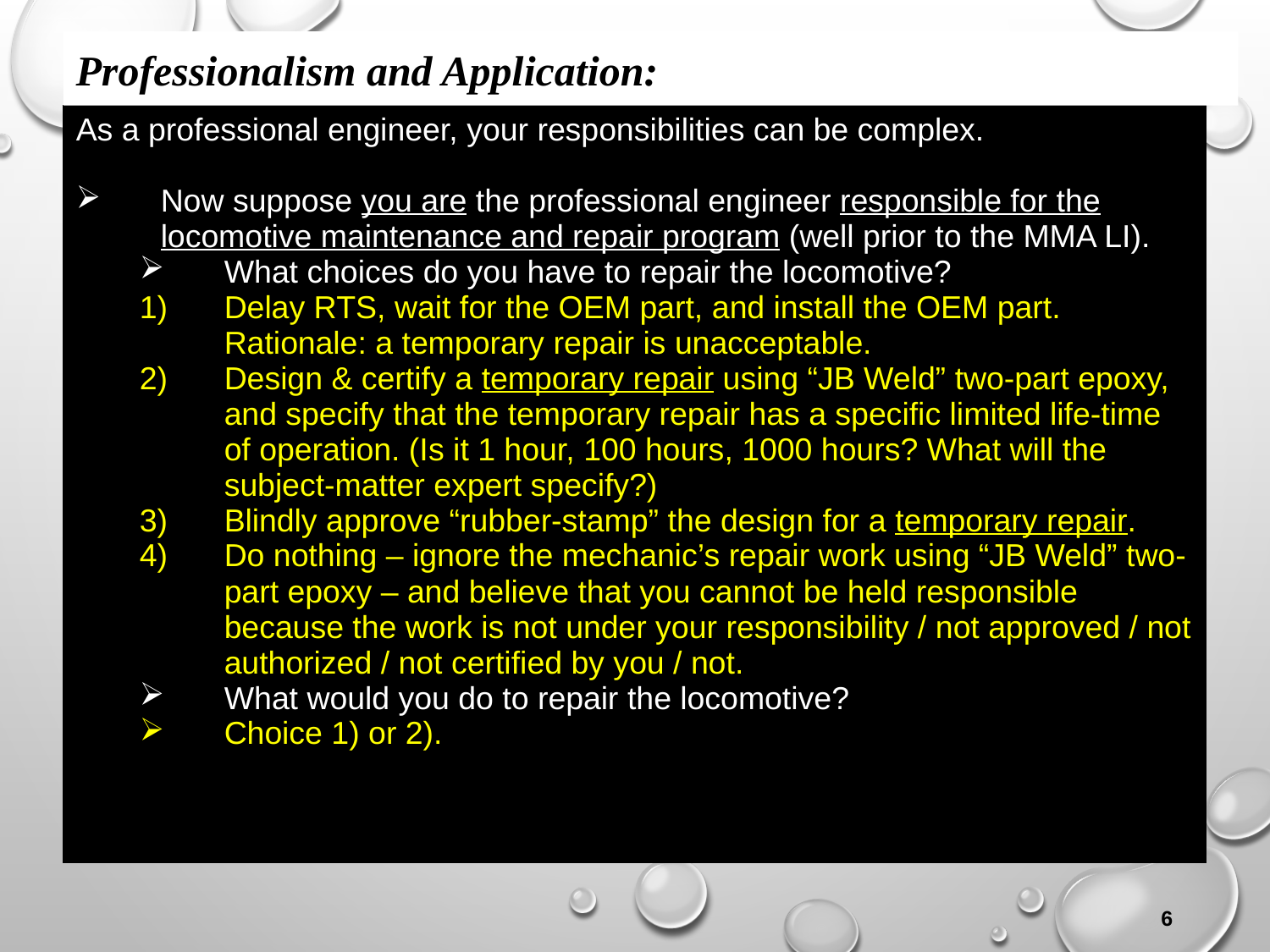

Professionalism and Application:
As a professional engineer, your responsibilities can be complex.

Now suppose you are the professional engineer responsible for the locomotive maintenance and repair program (well prior to the MMA LI).
What choices do you have to repair the locomotive?
Delay RTS, wait for the OEM part, and install the OEM part.
Rationale: a temporary repair is unacceptable.
Design & certify a temporary repair using “JB Weld” two-part epoxy, and specify that the temporary repair has a specific limited life-time of operation. (Is it 1 hour, 100 hours, 1000 hours? What will the subject-matter expert specify?)
Blindly approve “rubber-stamp” the design for a temporary repair.
Do nothing – ignore the mechanic’s repair work using “JB Weld” two-part epoxy – and believe that you cannot be held responsible because the work is not under your responsibility / not approved / not authorized / not certified by you / not.
What would you do to repair the locomotive?
Choice 1) or 2).

6